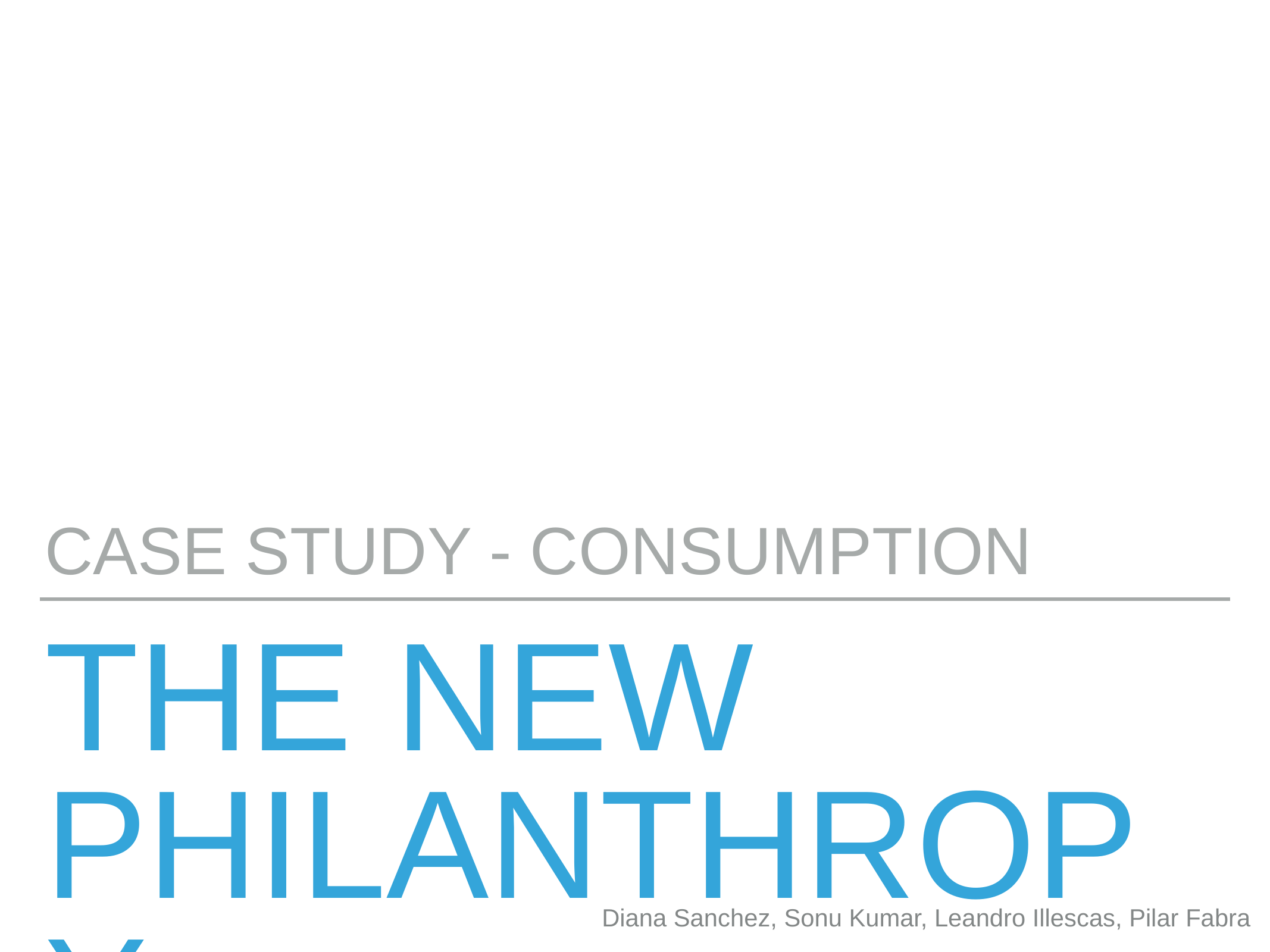

Case study - consumption
# The new philanthropy
Diana Sanchez, Sonu Kumar, Leandro Illescas, Pilar Fabra